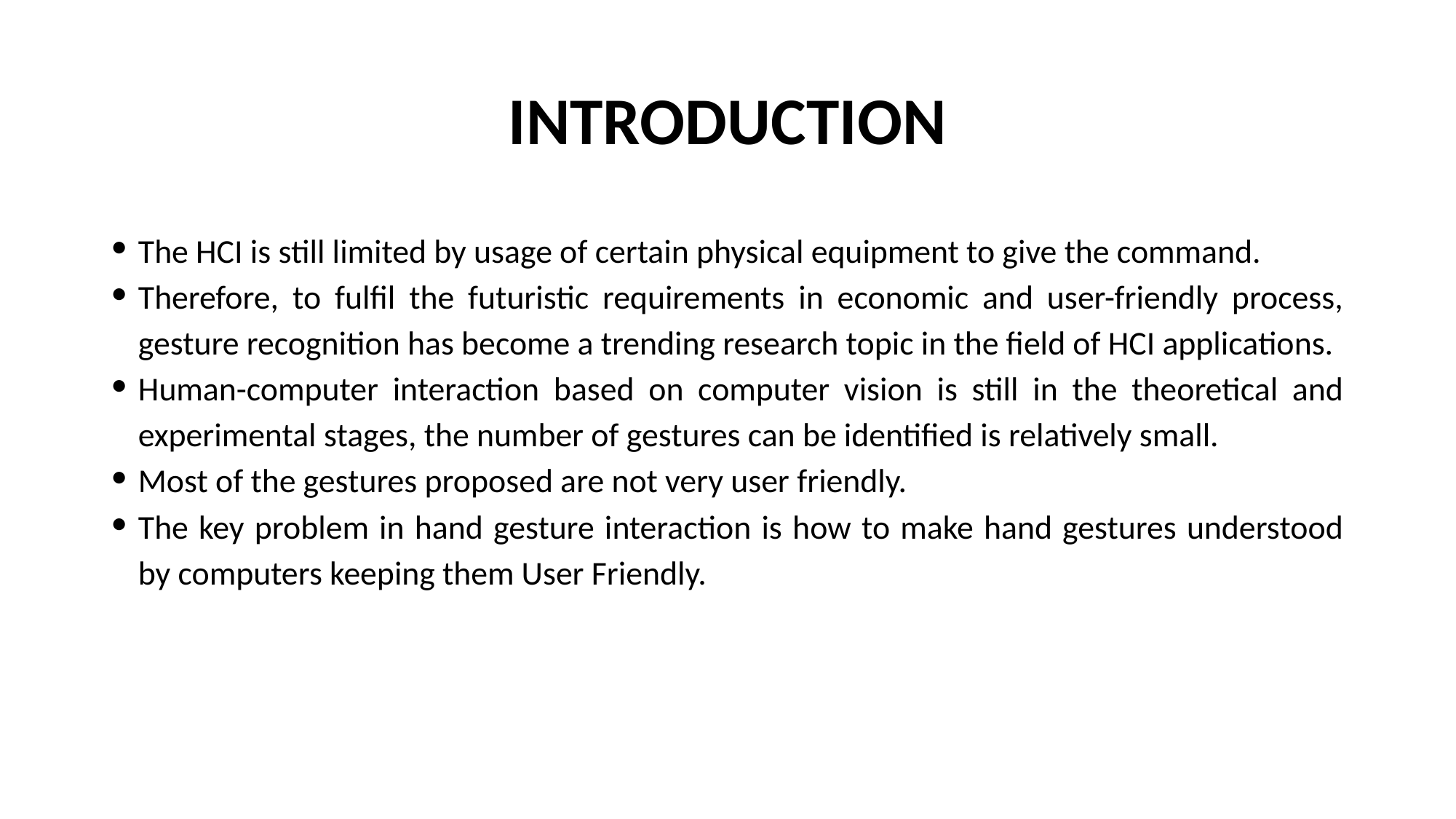

# INTRODUCTION
The HCI is still limited by usage of certain physical equipment to give the command.
Therefore, to fulfil the futuristic requirements in economic and user-friendly process, gesture recognition has become a trending research topic in the field of HCI applications.
Human-computer interaction based on computer vision is still in the theoretical and experimental stages, the number of gestures can be identified is relatively small.
Most of the gestures proposed are not very user friendly.
The key problem in hand gesture interaction is how to make hand gestures understood by computers keeping them User Friendly.